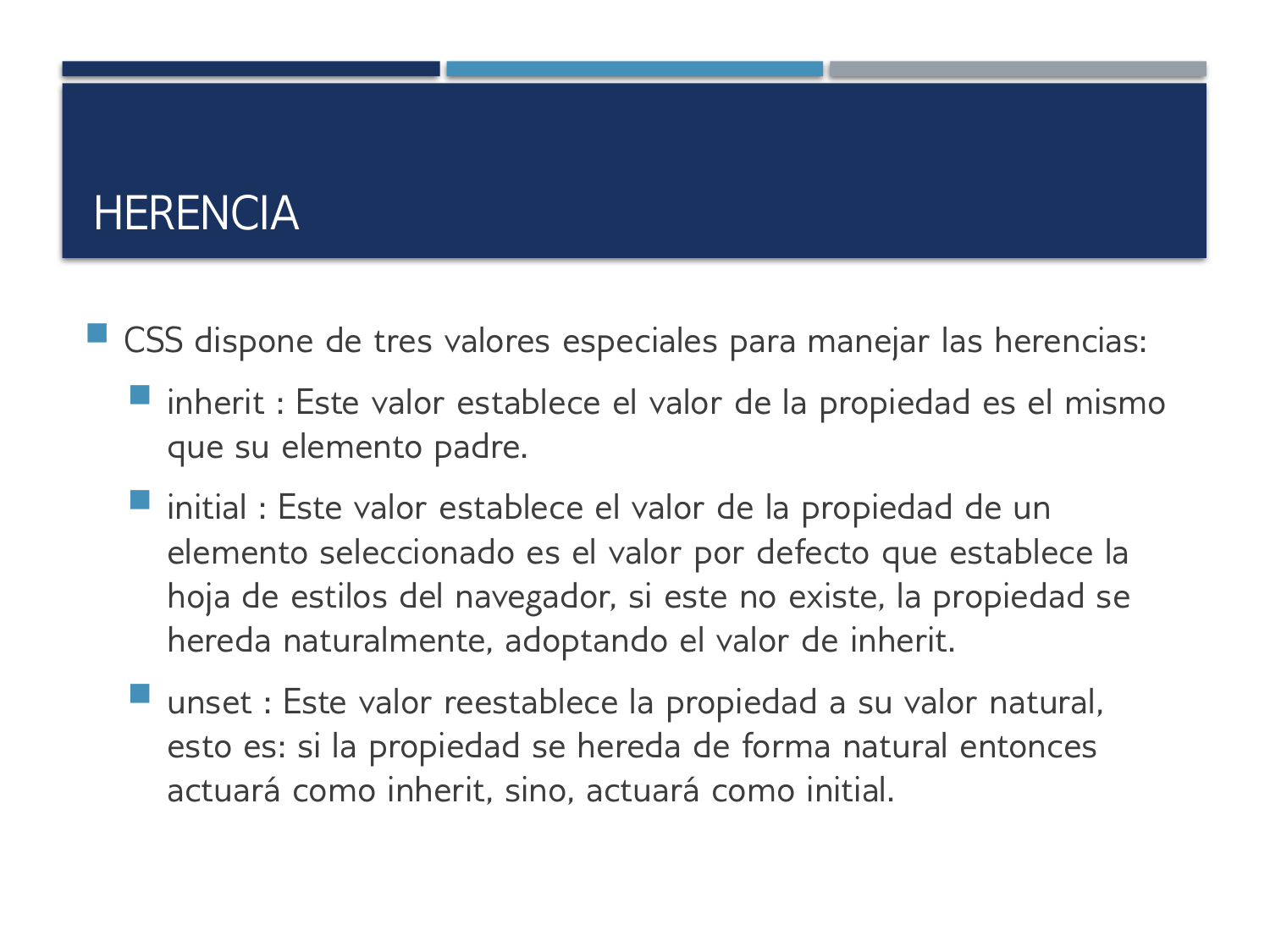

# Herencia
CSS dispone de tres valores especiales para manejar las herencias:
inherit : Este valor establece el valor de la propiedad es el mismo que su elemento padre.
initial : Este valor establece el valor de la propiedad de un elemento seleccionado es el valor por defecto que establece la hoja de estilos del navegador, si este no existe, la propiedad se hereda naturalmente, adoptando el valor de inherit.
unset : Este valor reestablece la propiedad a su valor natural, esto es: si la propiedad se hereda de forma natural entonces actuará como inherit, sino, actuará como initial.